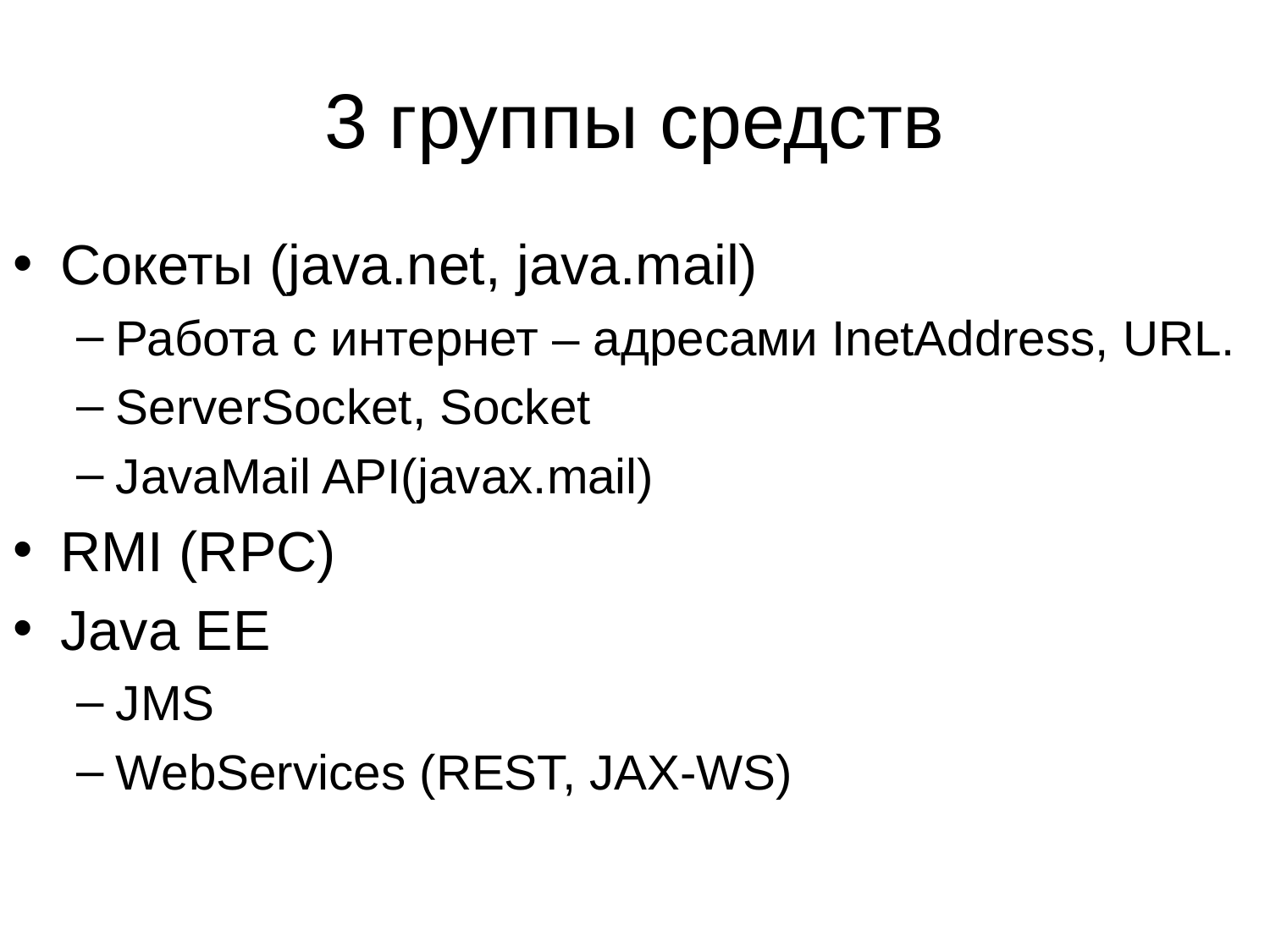

# 3 группы средств
Сокеты (java.net, java.mail)
Работа с интернет – адресами InetAddress, URL.
ServerSocket, Socket
JavaMail API(javax.mail)
RMI (RPC)
Java EE
JMS
WebServices (REST, JAX-WS)